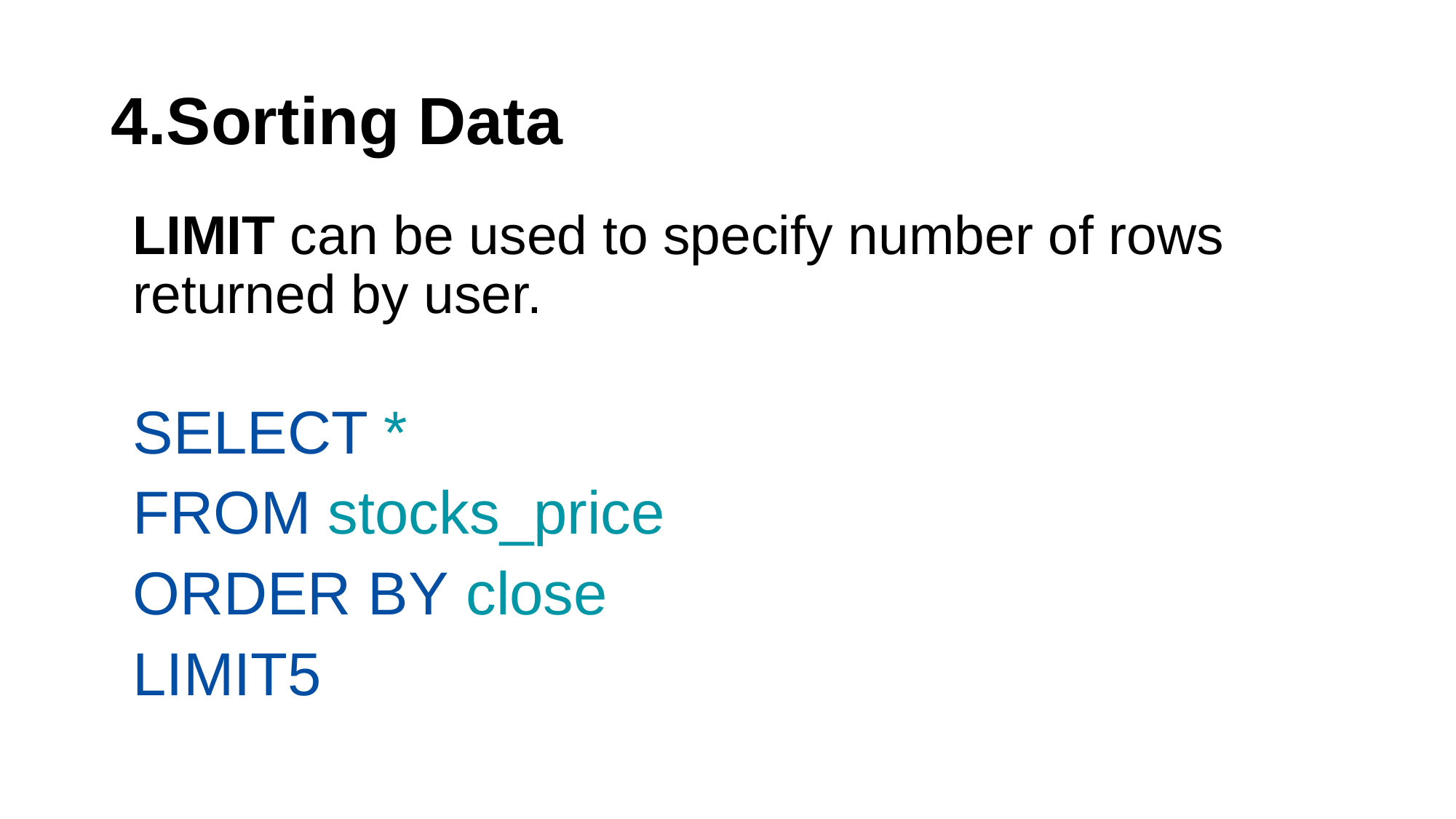

# 4.Sorting Data
LIMIT can be used to specify number of rows returned by user.

SELECT *
FROM stocks_price
ORDER BY close
LIMIT5

39